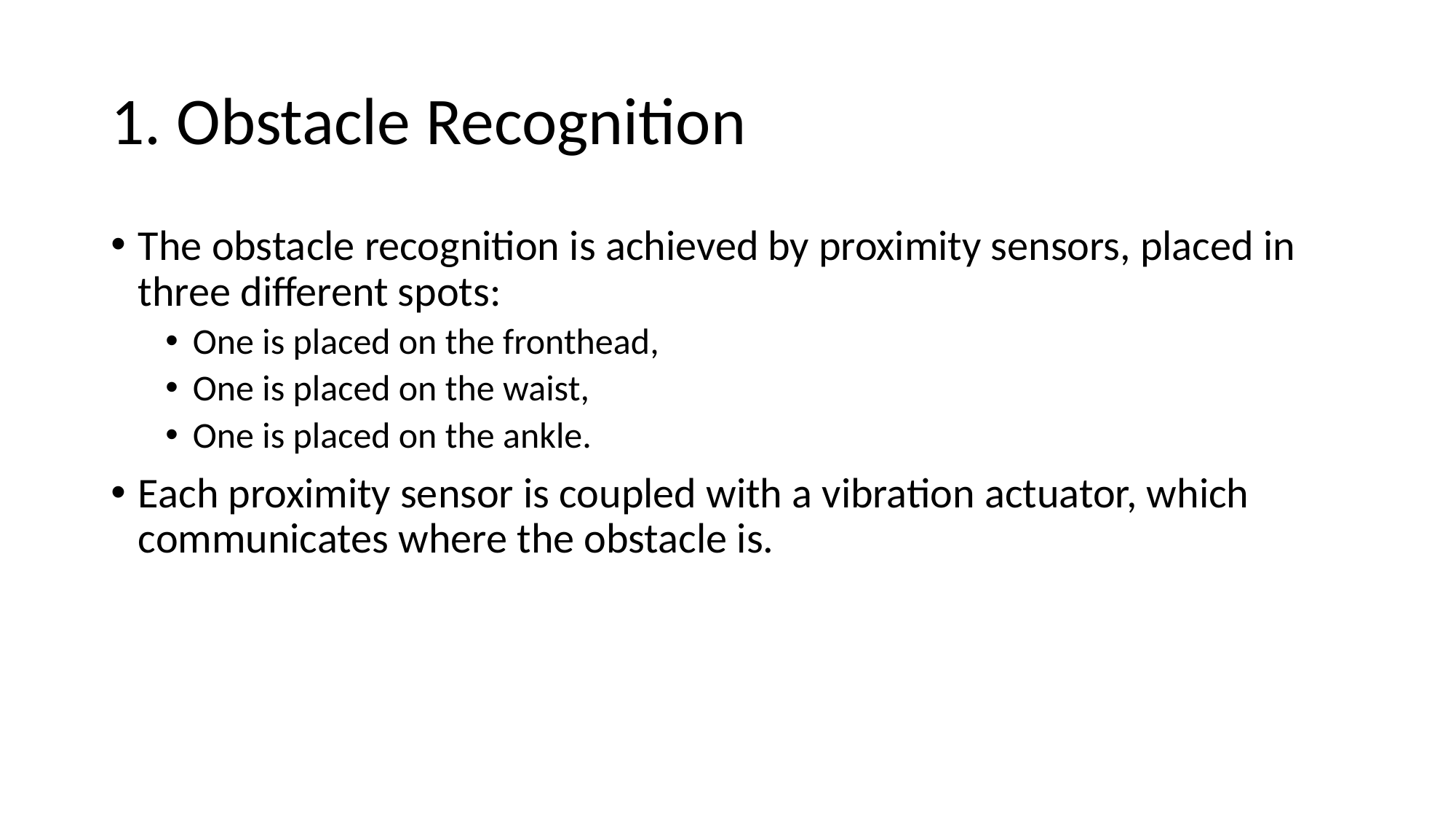

# 1. Obstacle Recognition
The obstacle recognition is achieved by proximity sensors, placed in three different spots:
One is placed on the fronthead,
One is placed on the waist,
One is placed on the ankle.
Each proximity sensor is coupled with a vibration actuator, which communicates where the obstacle is.